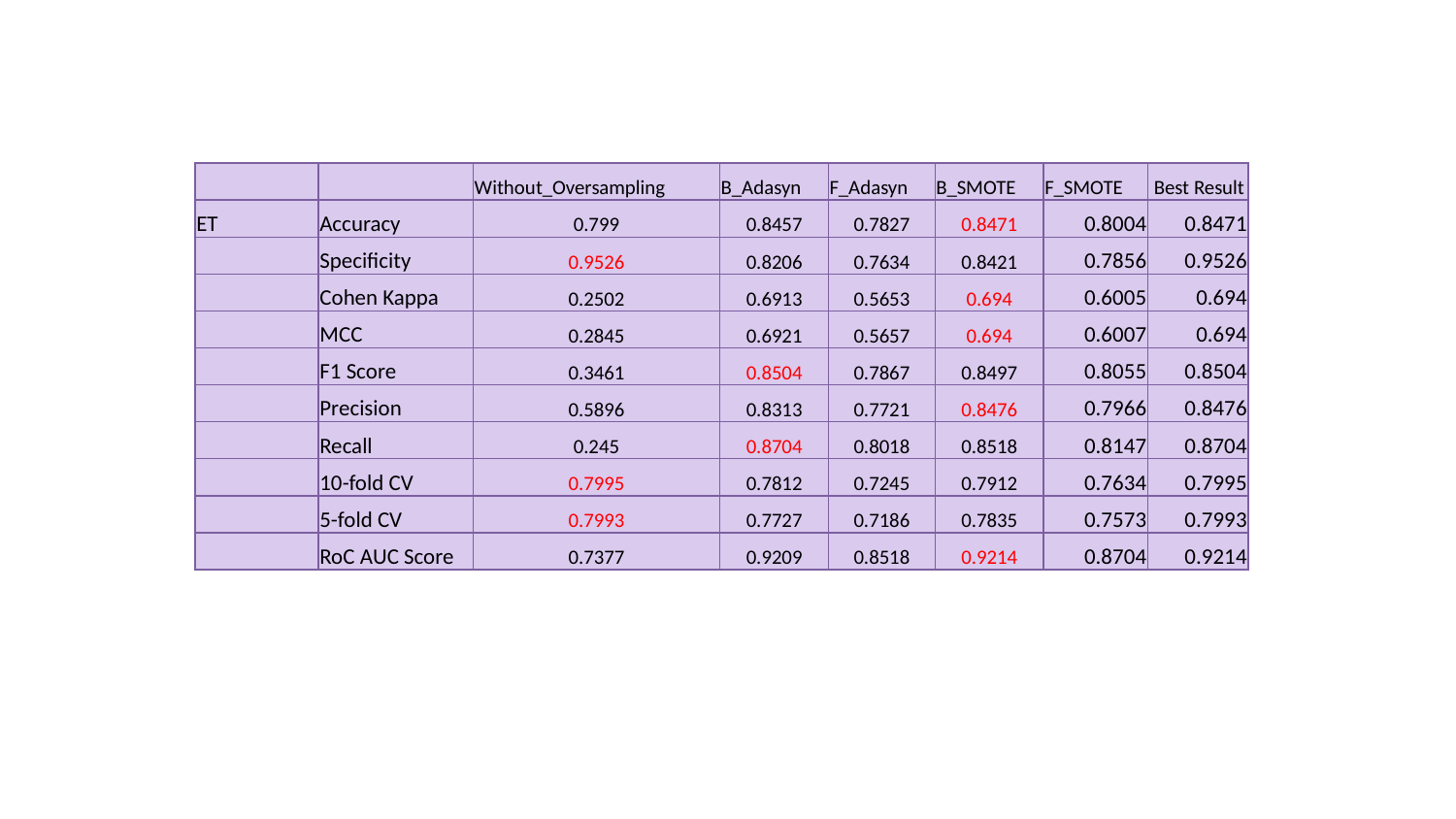

|  |  | Without\_Oversampling | B\_Adasyn | F\_Adasyn | B\_SMOTE | F\_SMOTE | Best Result |
| --- | --- | --- | --- | --- | --- | --- | --- |
| ET | Accuracy | 0.799 | 0.8457 | 0.7827 | 0.8471 | 0.8004 | 0.8471 |
|  | Specificity | 0.9526 | 0.8206 | 0.7634 | 0.8421 | 0.7856 | 0.9526 |
|  | Cohen Kappa | 0.2502 | 0.6913 | 0.5653 | 0.694 | 0.6005 | 0.694 |
|  | MCC | 0.2845 | 0.6921 | 0.5657 | 0.694 | 0.6007 | 0.694 |
|  | F1 Score | 0.3461 | 0.8504 | 0.7867 | 0.8497 | 0.8055 | 0.8504 |
|  | Precision | 0.5896 | 0.8313 | 0.7721 | 0.8476 | 0.7966 | 0.8476 |
|  | Recall | 0.245 | 0.8704 | 0.8018 | 0.8518 | 0.8147 | 0.8704 |
|  | 10-fold CV | 0.7995 | 0.7812 | 0.7245 | 0.7912 | 0.7634 | 0.7995 |
|  | 5-fold CV | 0.7993 | 0.7727 | 0.7186 | 0.7835 | 0.7573 | 0.7993 |
|  | RoC AUC Score | 0.7377 | 0.9209 | 0.8518 | 0.9214 | 0.8704 | 0.9214 |